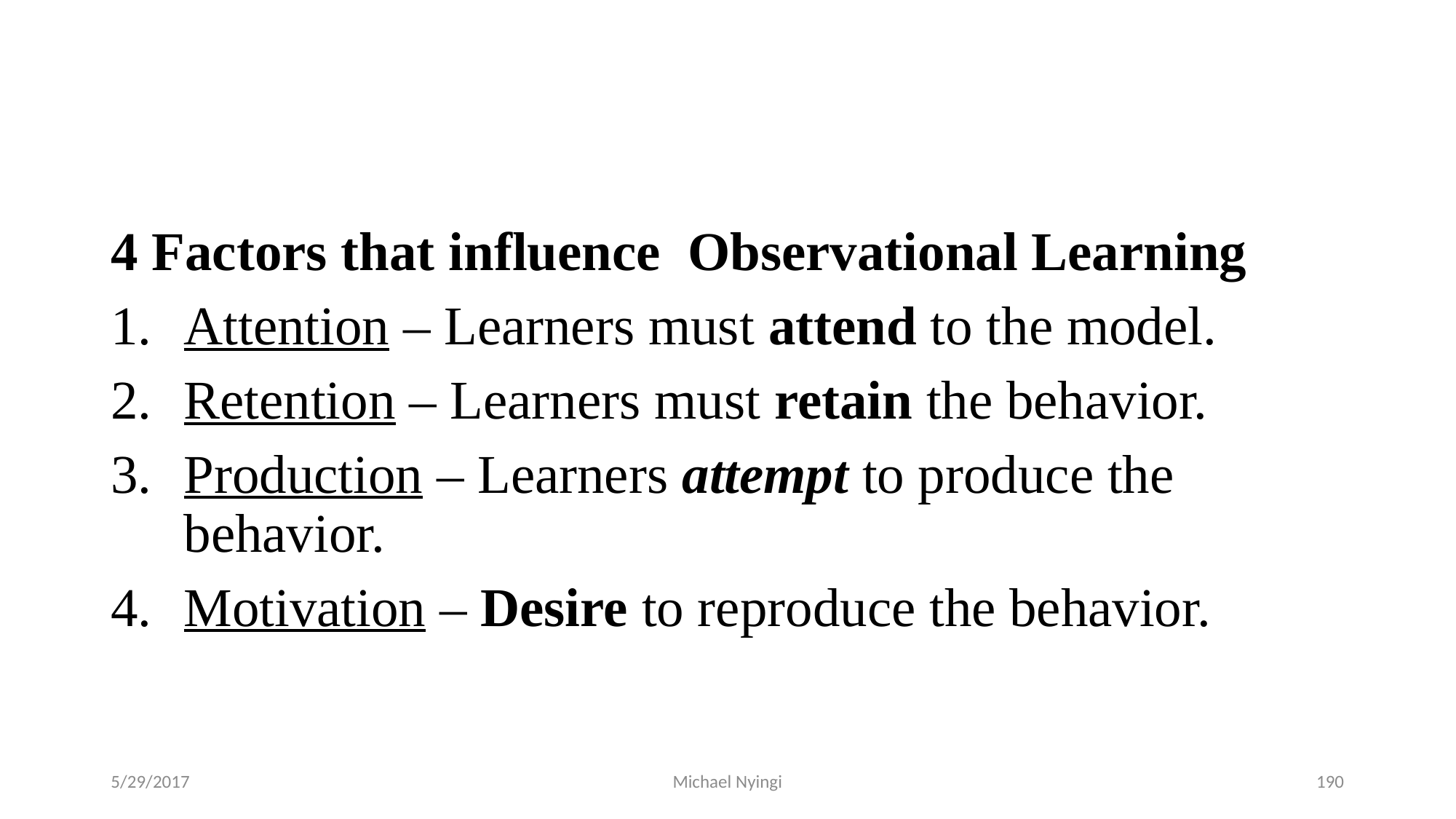

#
4 Factors that influence  Observational Learning
Attention – Learners must attend to the model.
Retention – Learners must retain the behavior.
Production – Learners attempt to produce the behavior.
Motivation – Desire to reproduce the behavior.

5/29/2017
Michael Nyingi
190